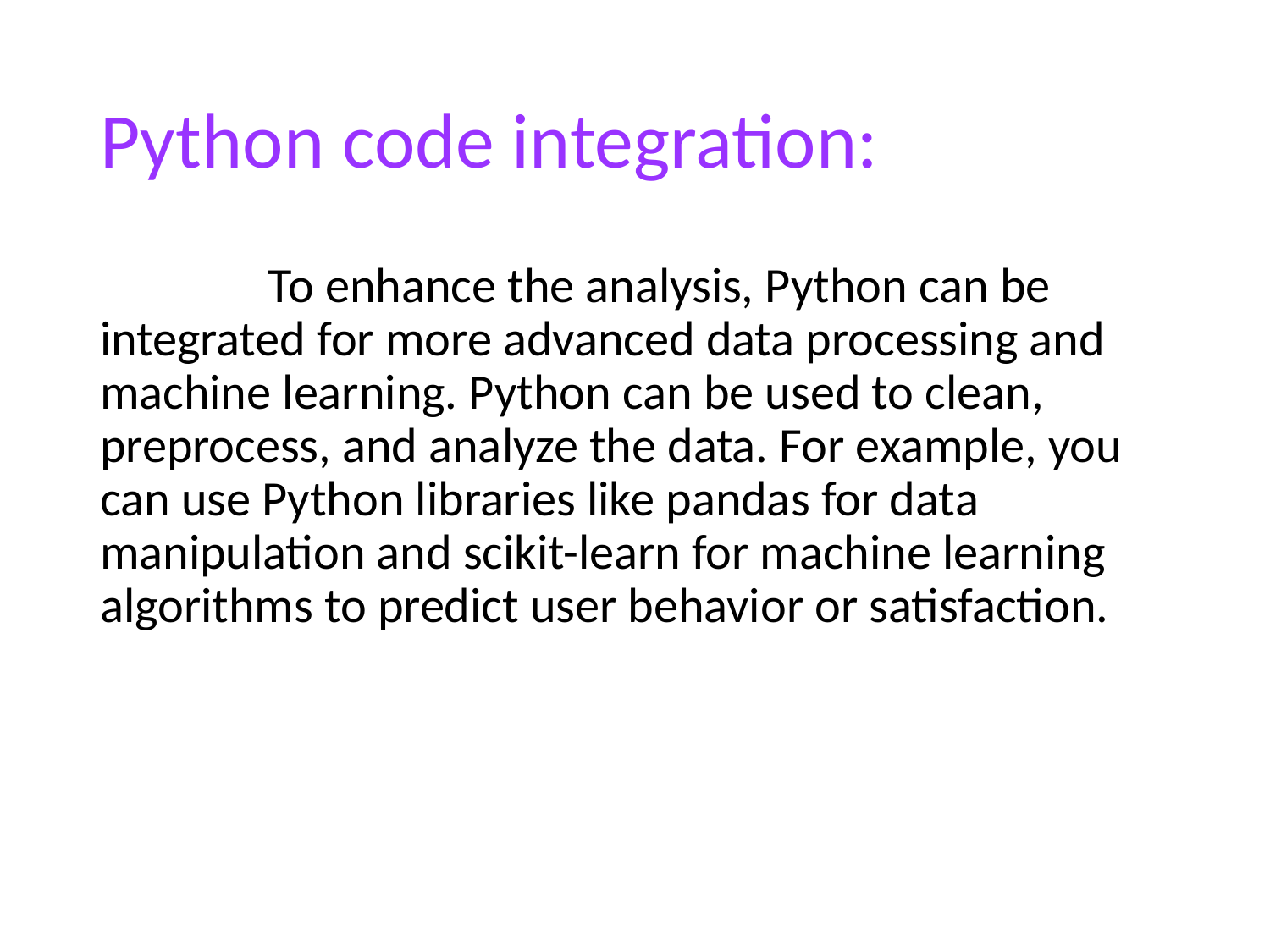

# Python code integration:
               To enhance the analysis, Python can be integrated for more advanced data processing and machine learning. Python can be used to clean, preprocess, and analyze the data. For example, you can use Python libraries like pandas for data manipulation and scikit-learn for machine learning algorithms to predict user behavior or satisfaction.